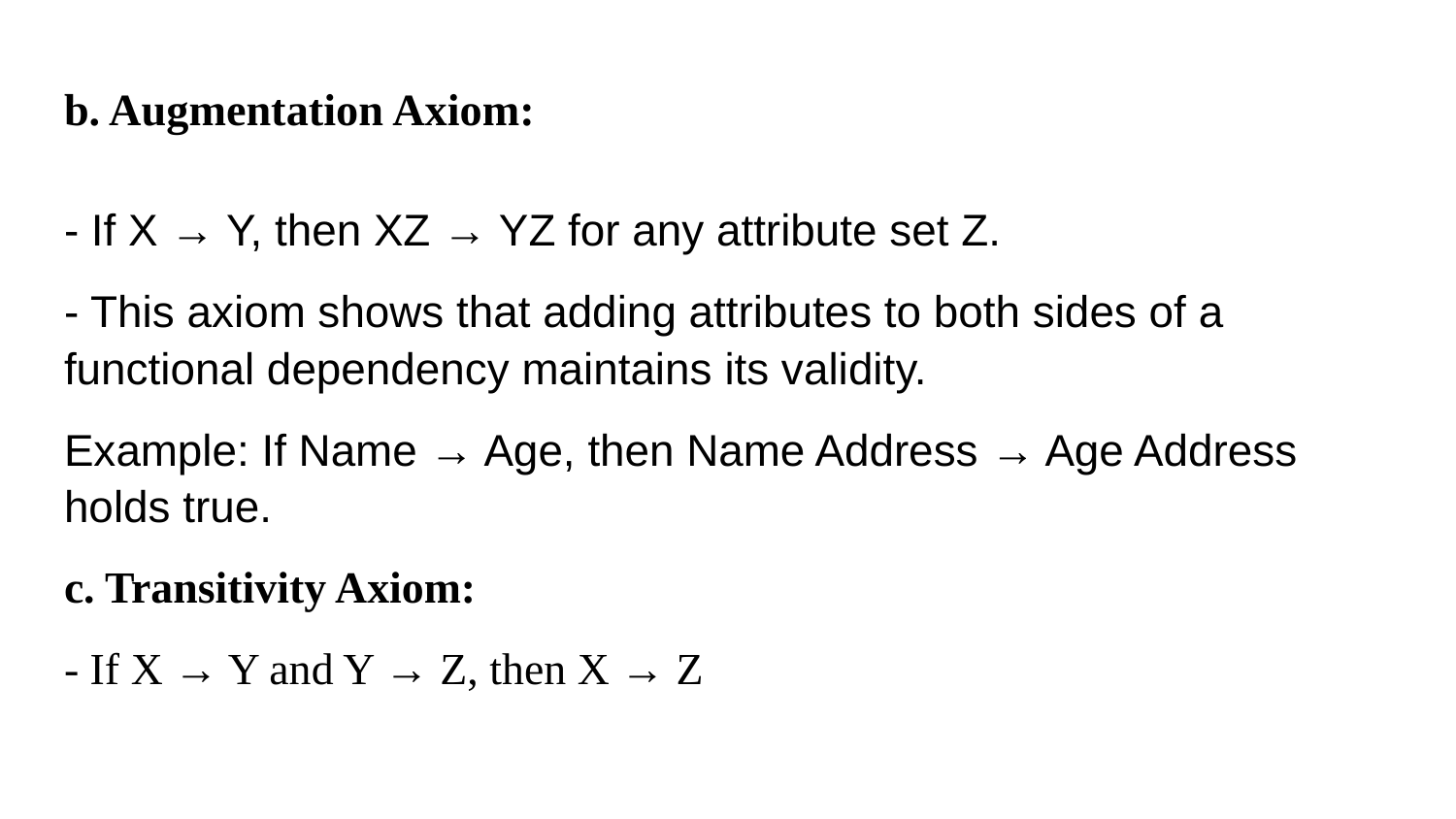

# b. Augmentation Axiom:
- If X → Y, then XZ → YZ for any attribute set Z.
- This axiom shows that adding attributes to both sides of a functional dependency maintains its validity.
Example: If Name → Age, then Name Address → Age Address holds true.
c. Transitivity Axiom:
- If X → Y and Y → Z, then X → Z